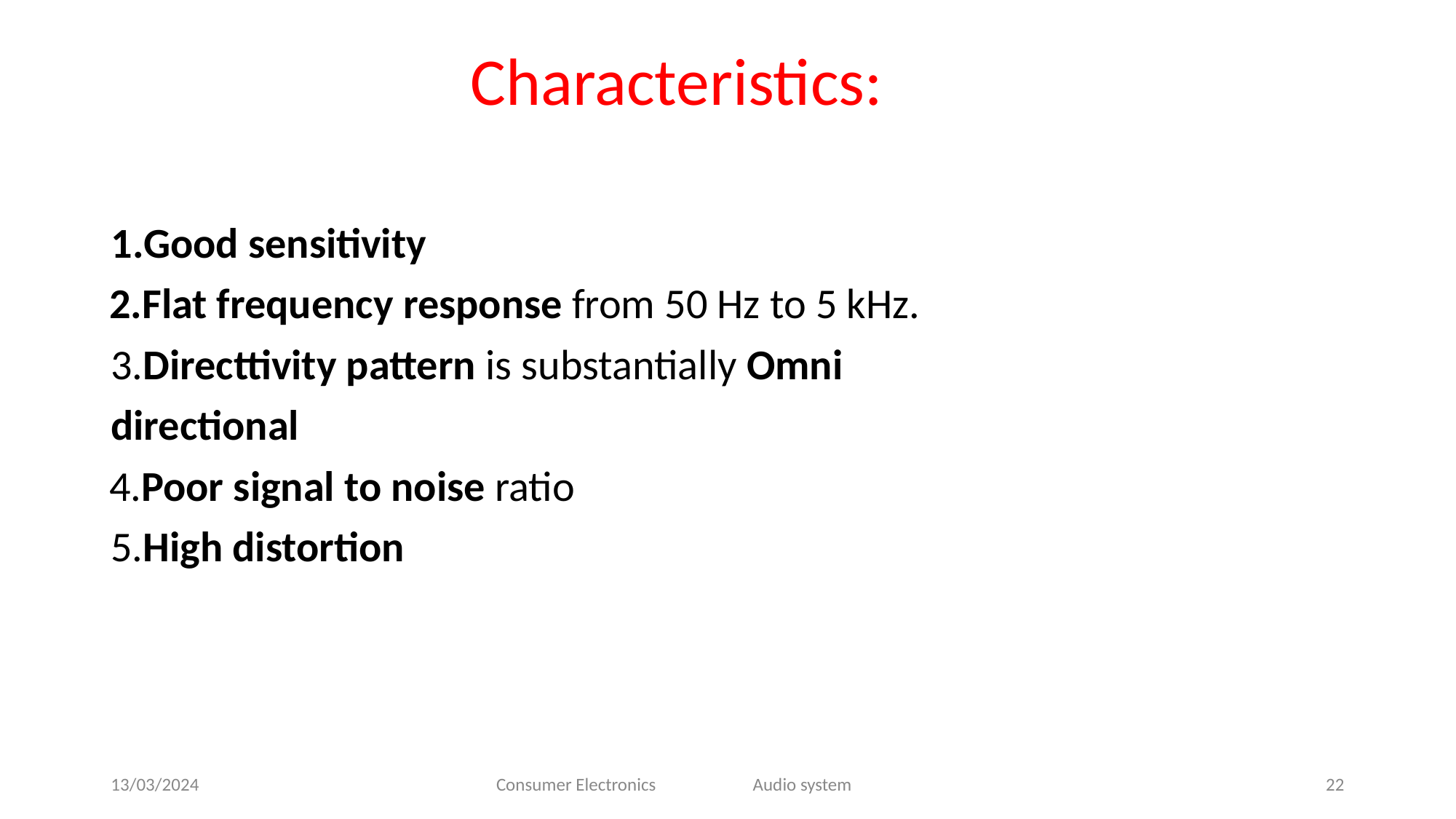

# Characteristics:
Good sensitivity
Flat frequency response from 50 Hz to 5 kHz.  3.Directtivity pattern is substantially Omni directional
4.Poor signal to noise ratio
5.High distortion
13/03/2024
Consumer Electronics
Audio system
22